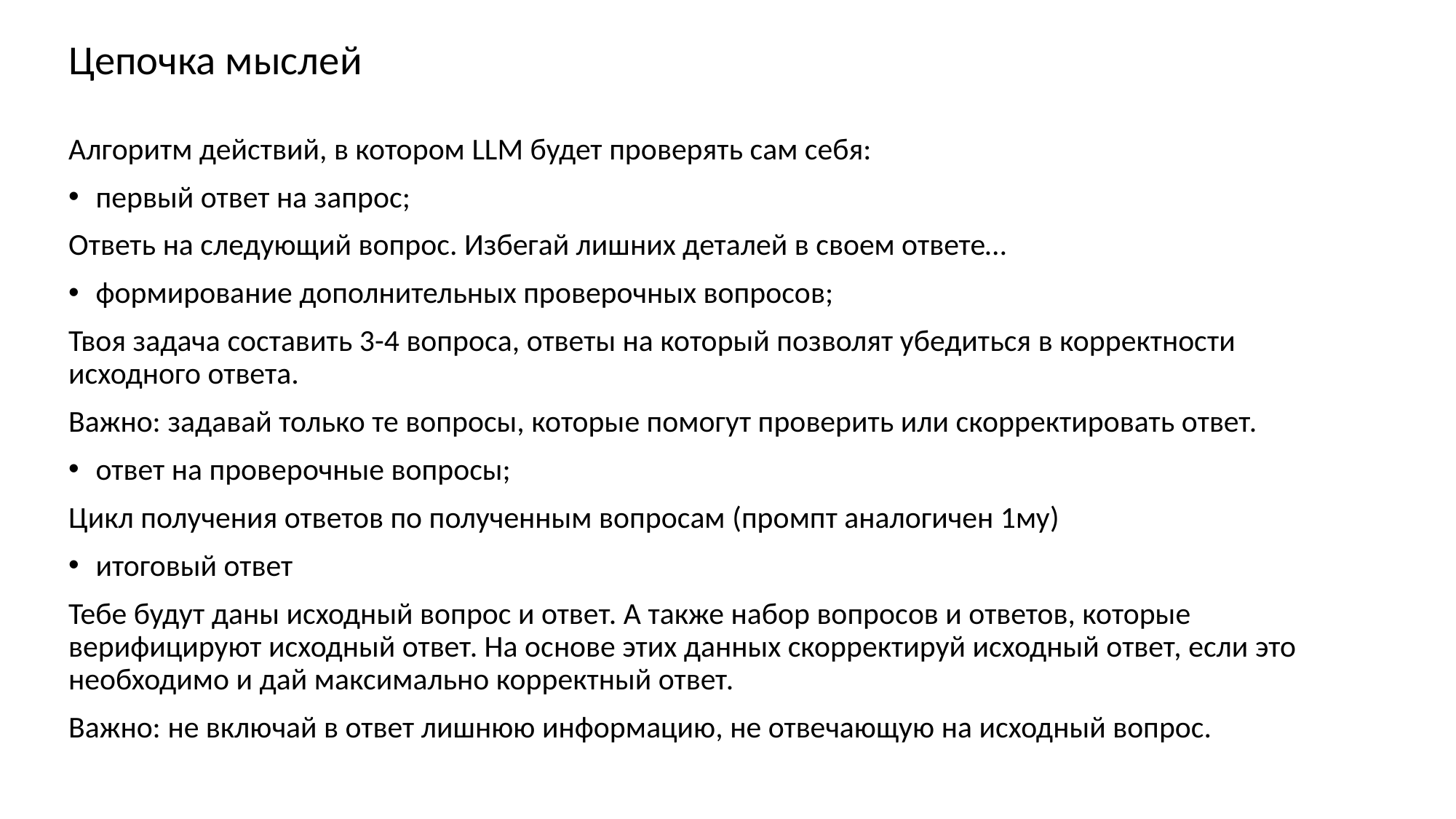

# Цепочка мыслей
Алгоритм действий, в котором LLM будет проверять сам себя:
первый ответ на запрос;
Ответь на следующий вопрос. Избегай лишних деталей в своем ответе…
формирование дополнительных проверочных вопросов;
Твоя задача составить 3-4 вопроса, ответы на который позволят убедиться в корректности исходного ответа.
Важно: задавай только те вопросы, которые помогут проверить или скорректировать ответ.
ответ на проверочные вопросы;
Цикл получения ответов по полученным вопросам (промпт аналогичен 1му)
итоговый ответ
Тебе будут даны исходный вопрос и ответ. А также набор вопросов и ответов, которые верифицируют исходный ответ. На основе этих данных скорректируй исходный ответ, если это необходимо и дай максимально корректный ответ.
Важно: не включай в ответ лишнюю информацию, не отвечающую на исходный вопрос.